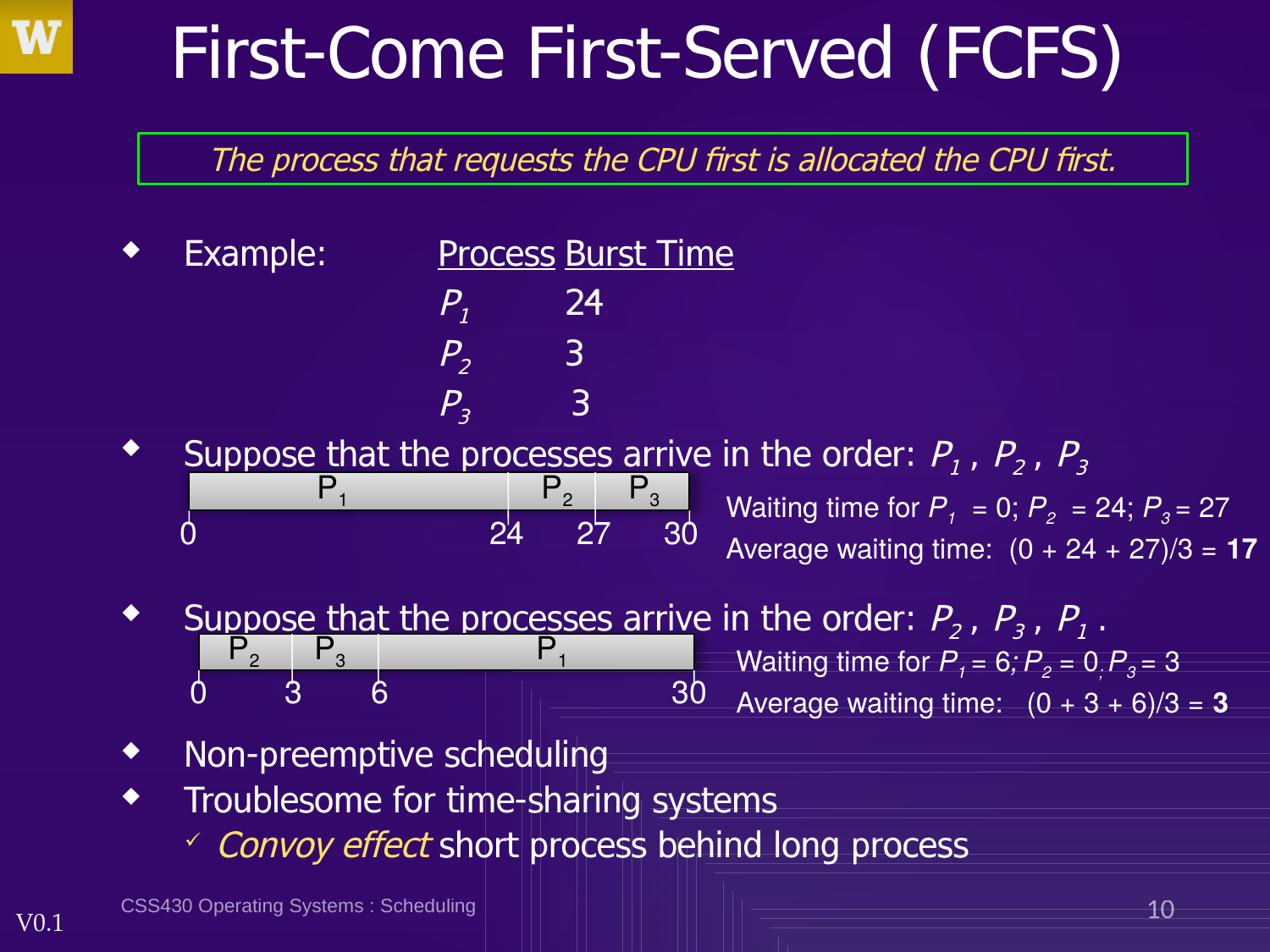

# First-Come First-Served (FCFS)
The process that requests the CPU first is allocated the CPU first.
Example:	Process	Burst Time
			P1	24
		 	P2 	3
		 	P3	 3
Suppose that the processes arrive in the order: P1 , P2 , P3
Suppose that the processes arrive in the order: P2 , P3 , P1 .

Non-preemptive scheduling
Troublesome for time-sharing systems
Convoy effect short process behind long process

P3
P1
P2

0
24
27
30

Waiting time for P1  = 0; P2  = 24; P3 = 27
Average waiting time:  (0 + 24 + 27)/3 = 17
P2
P3
P1

0
3
6
30

Waiting time for P1 = 6; P2 = 0; P3 = 3
Average waiting time:   (0 + 3 + 6)/3 = 3

CSS430 Operating Systems : Scheduling
10